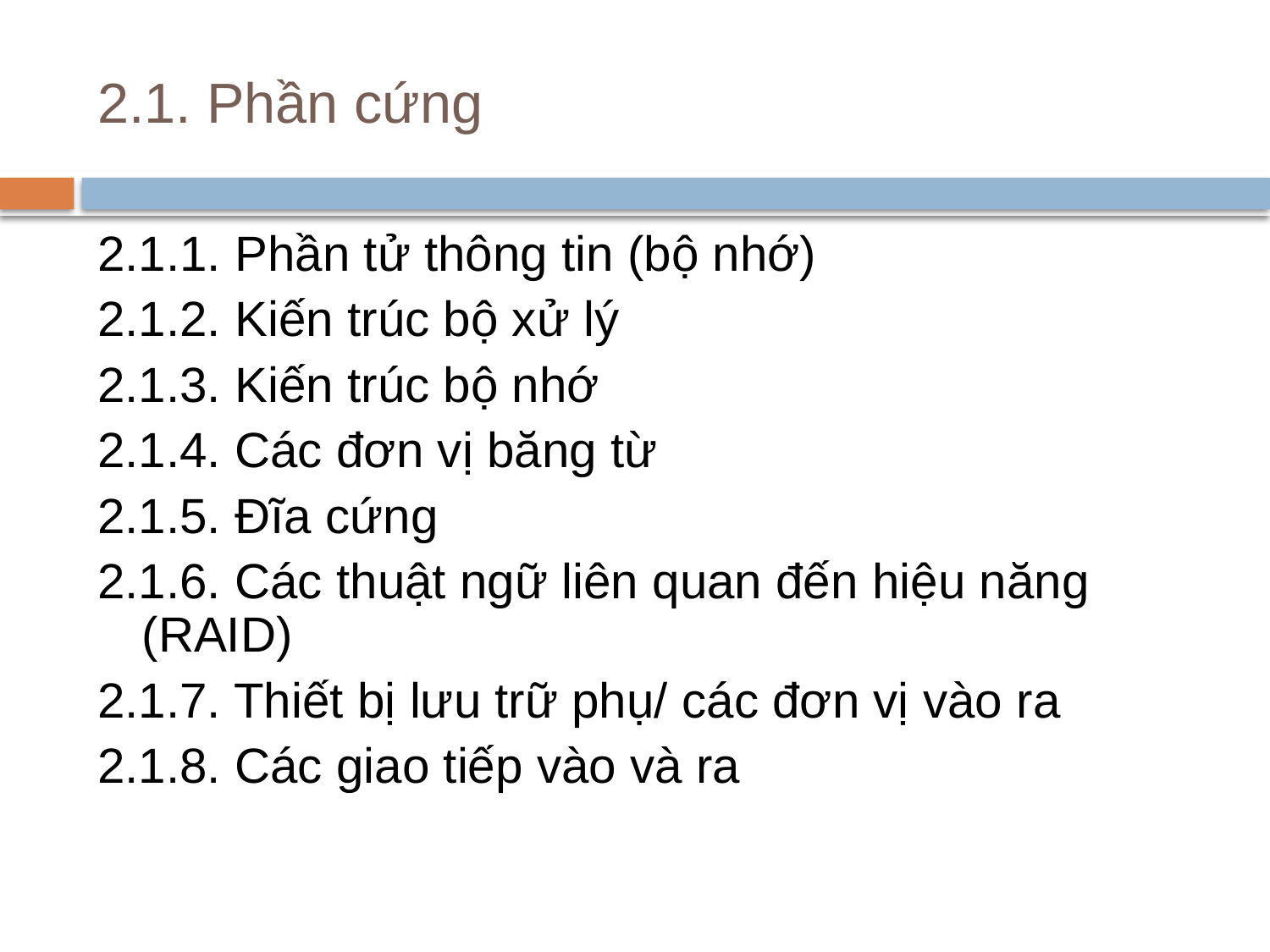

# 2.1. Phần cứng
2.1.1. Phần tử thông tin (bộ nhớ)
2.1.2. Kiến trúc bộ xử lý
2.1.3. Kiến trúc bộ nhớ
2.1.4. Các đơn vị băng từ
2.1.5. Đĩa cứng
2.1.6. Các thuật ngữ liên quan đến hiệu năng (RAID)
2.1.7. Thiết bị lưu trữ phụ/ các đơn vị vào ra
2.1.8. Các giao tiếp vào và ra